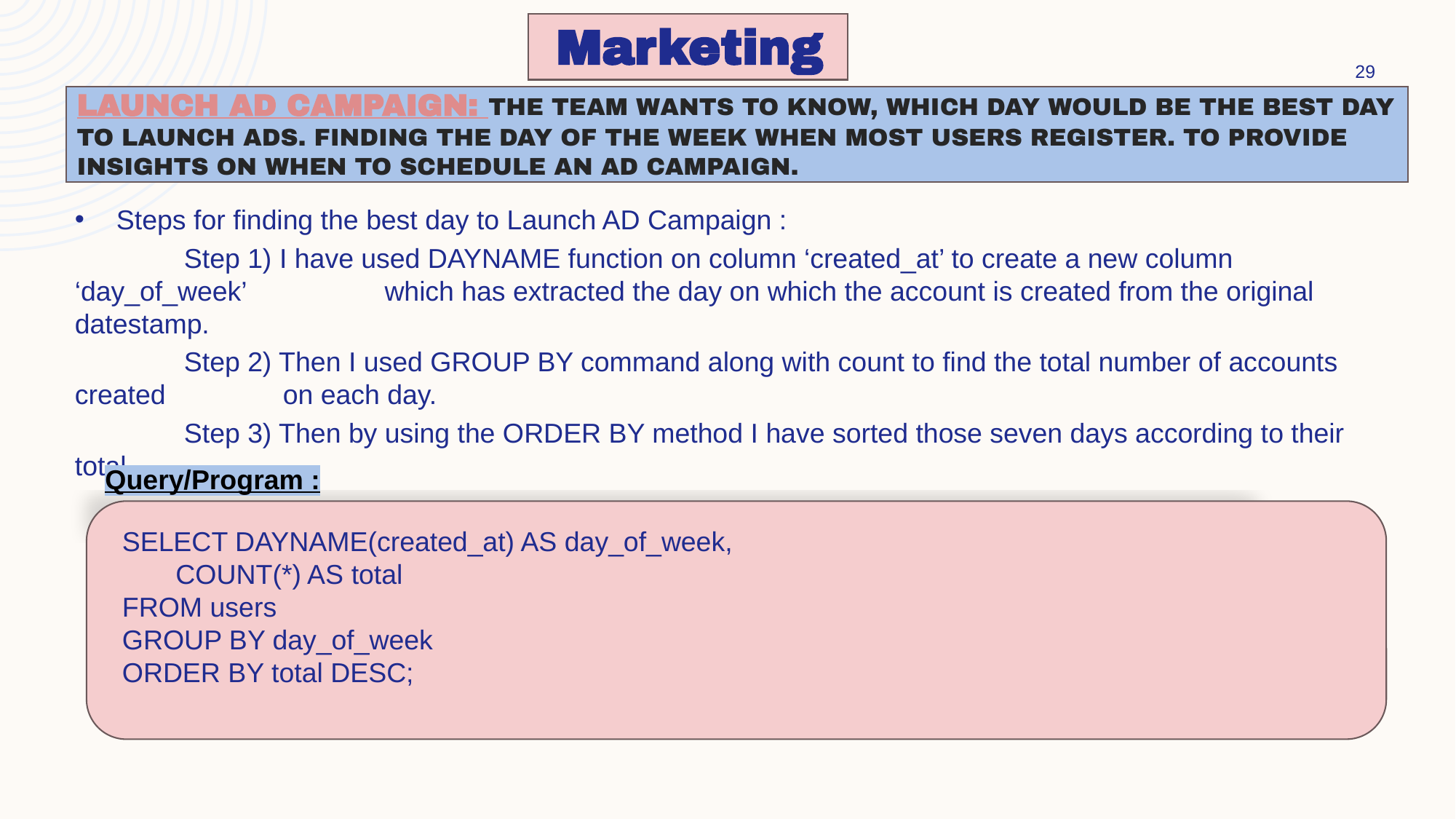

Marketing
29
# Launch AD Campaign: The team wants to know, which day would be the best day to launch Ads. Finding the day of the week when most users register. To provide insights on when to schedule an ad campaign.

Steps for finding the best day to Launch AD Campaign :
	Step 1) I have used DAYNAME function on column ‘created_at’ to create a new column ‘day_of_week’      	            which has extracted the day on which the account is created from the original datestamp.
	Step 2) Then I used GROUP BY command along with count to find the total number of accounts created 	             on each day.
	Step 3) Then by using the ORDER BY method I have sorted those seven days according to their total.

Query/Program :

SELECT DAYNAME(created_at) AS day_of_week,
       COUNT(*) AS total
FROM users
GROUP BY day_of_week
ORDER BY total DESC;